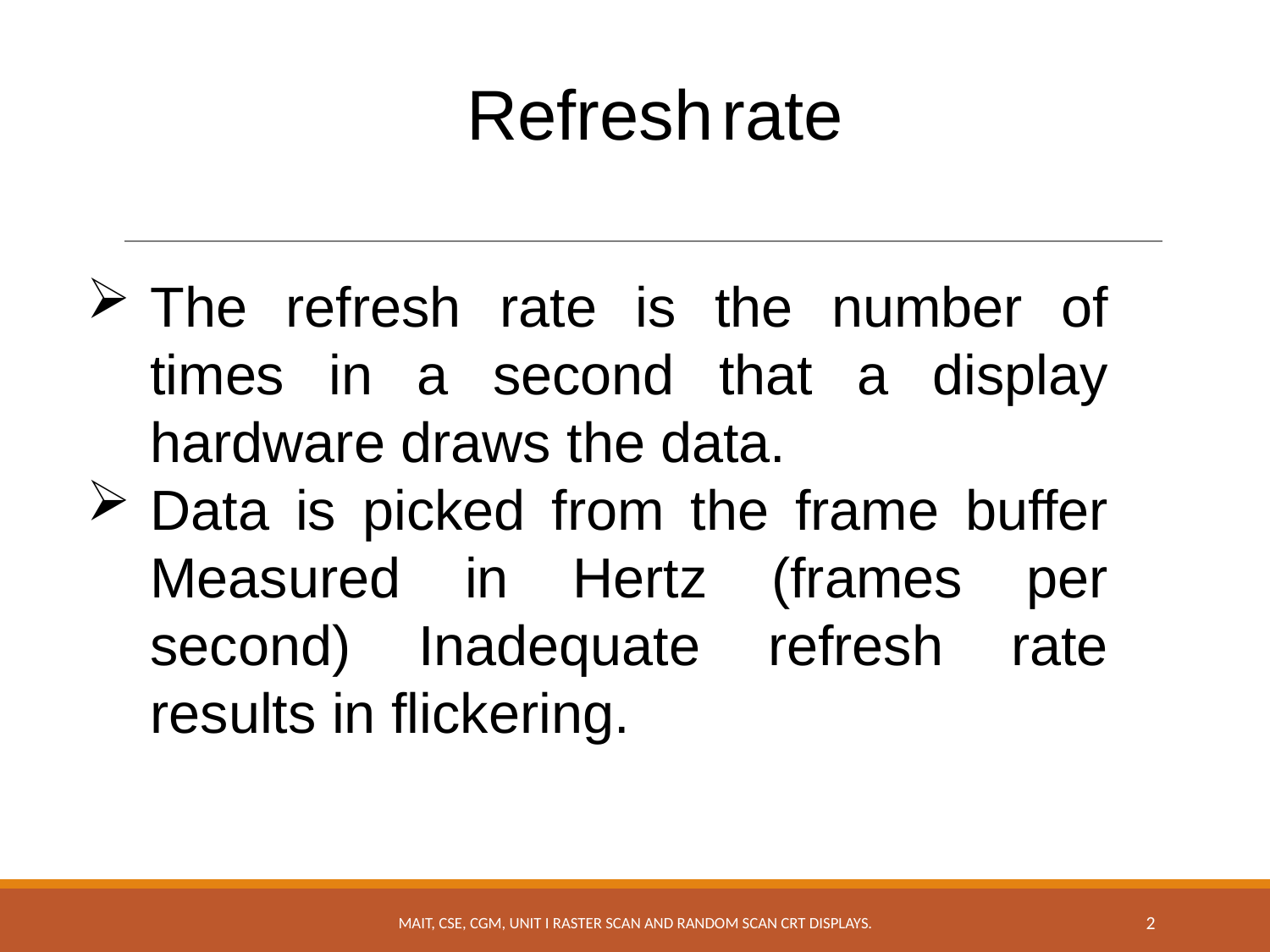

Refresh rate
The refresh rate is the number of times in a second that a display hardware draws the data.
Data is picked from the frame buffer Measured in Hertz (frames per second) Inadequate refresh rate results in flickering.
MAIT, CSE, CGM, UNIT I RASTER SCAN AND RANDOM SCAN CRT DISPLAYS.
2